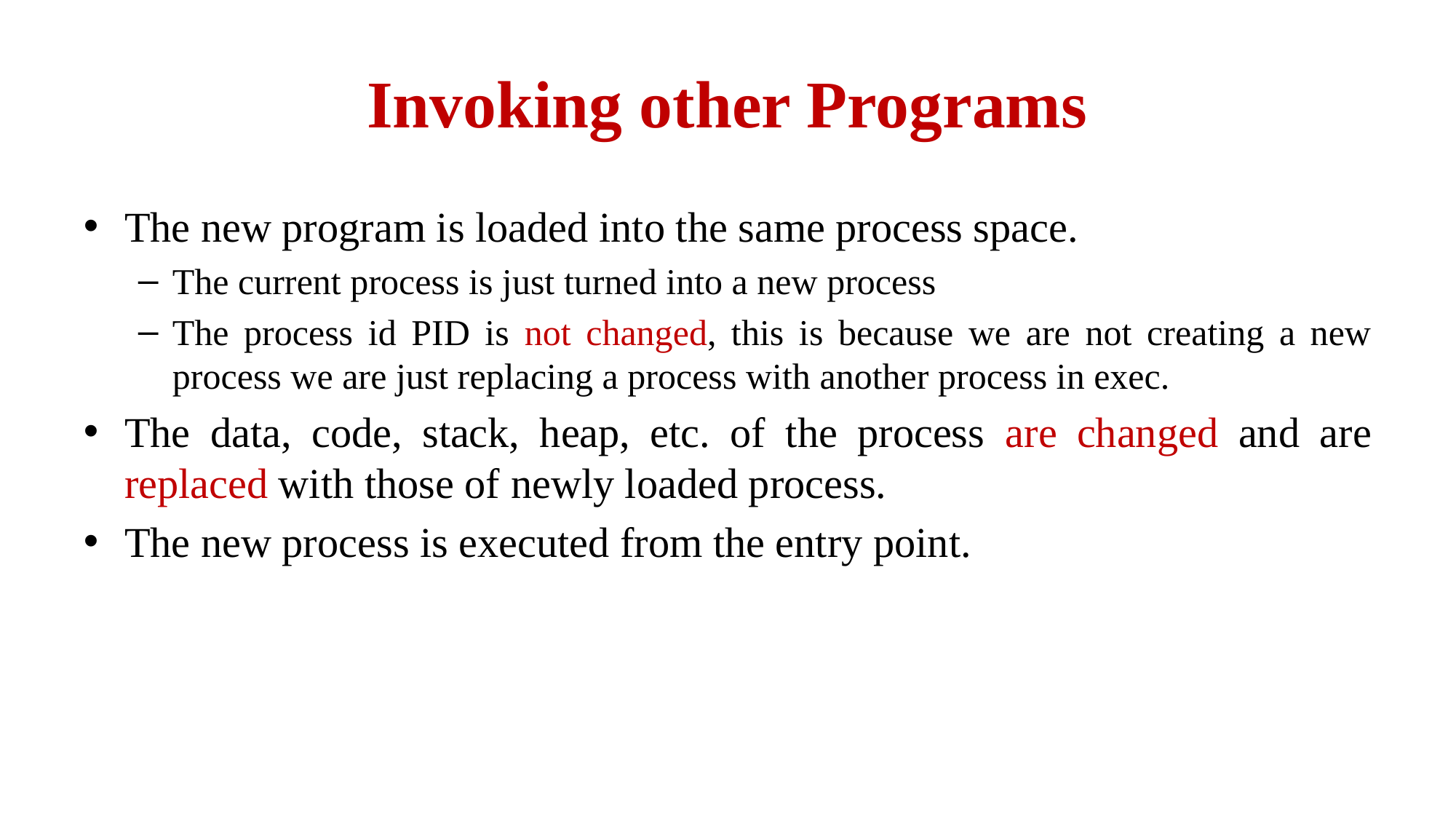

# Invoking other Programs
The new program is loaded into the same process space.
The current process is just turned into a new process
The process id PID is not changed, this is because we are not creating a new process we are just replacing a process with another process in exec.
The data, code, stack, heap, etc. of the process are changed and are replaced with those of newly loaded process.
The new process is executed from the entry point.